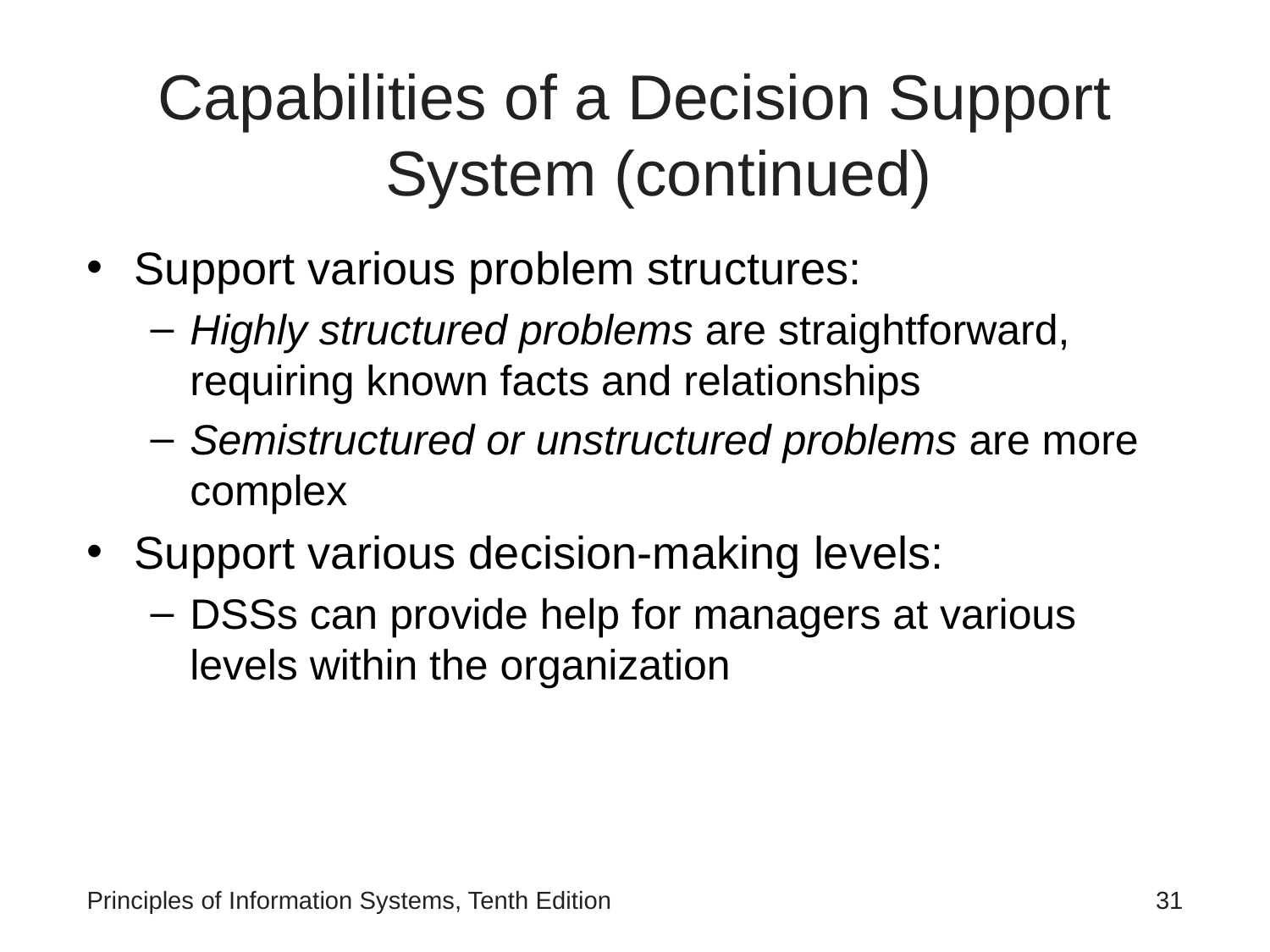

# Capabilities of a Decision Support System (continued)
Support various problem structures:
Highly structured problems are straightforward, requiring known facts and relationships
Semistructured or unstructured problems are more complex
Support various decision-making levels:
DSSs can provide help for managers at various levels within the organization

Principles of Information Systems, Tenth Edition
31